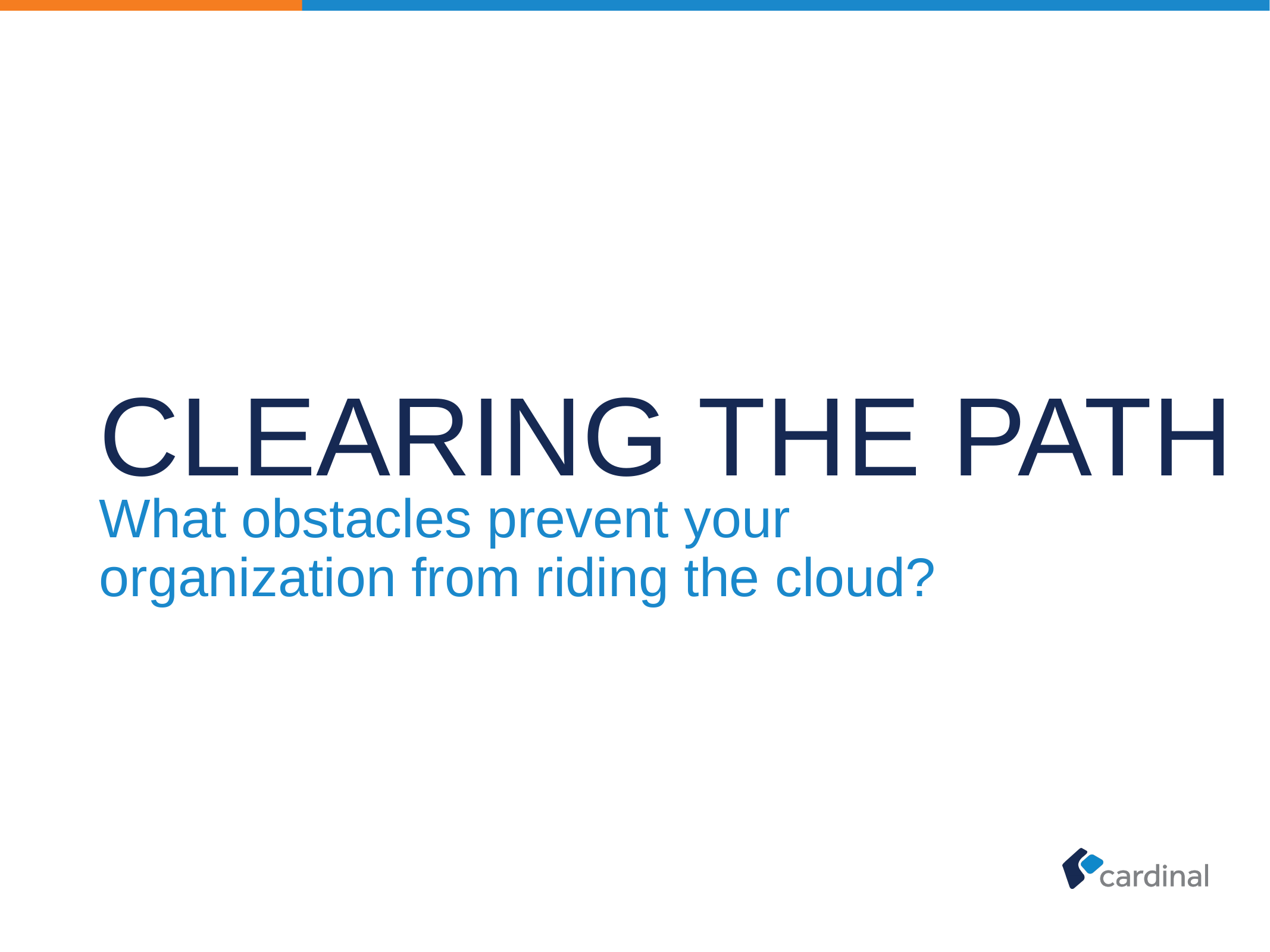

# Clearing the path
What obstacles prevent your organization from riding the cloud?